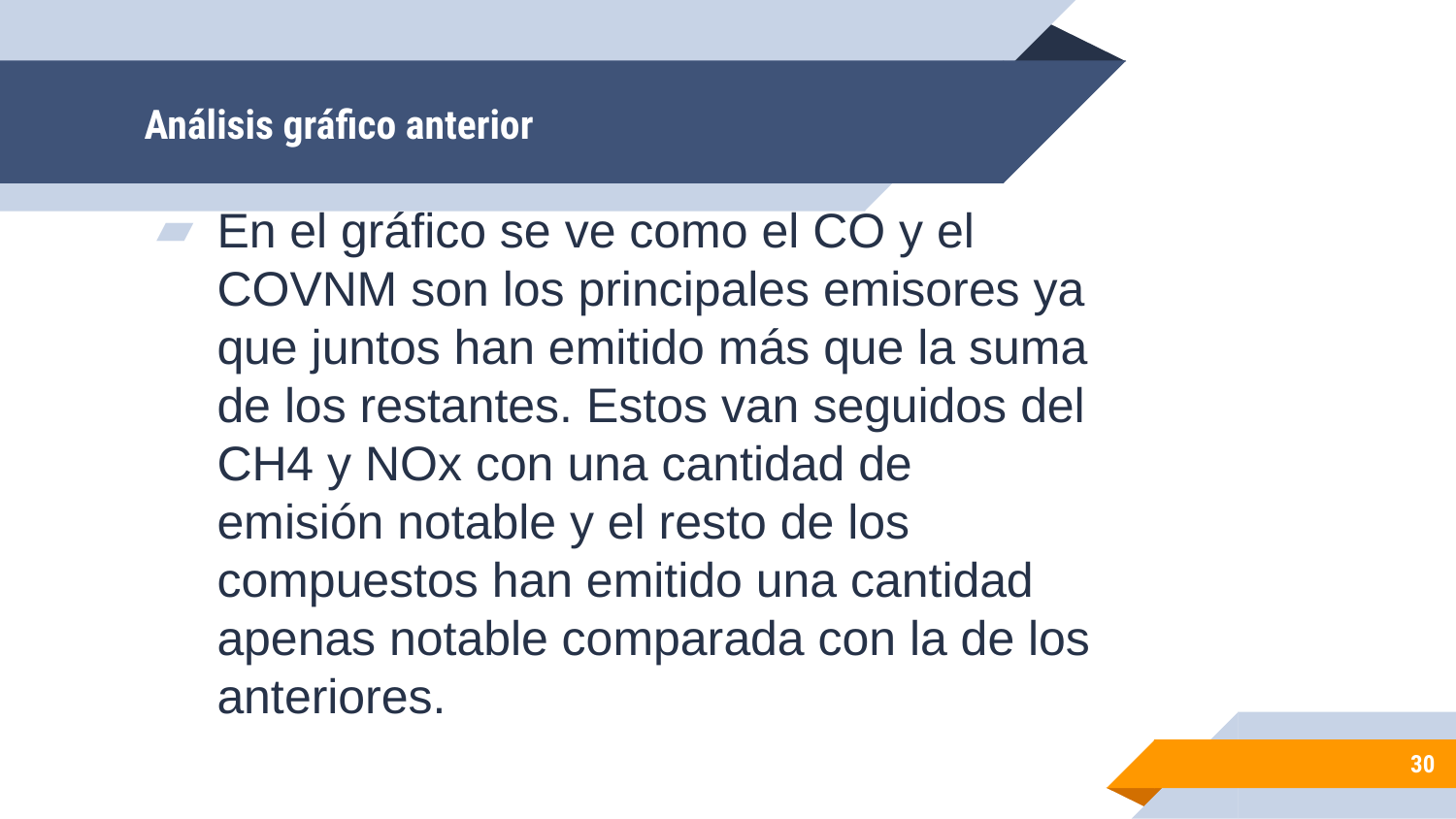

# Análisis gráfico anterior
En el gráfico se ve como el CO y el COVNM son los principales emisores ya que juntos han emitido más que la suma de los restantes. Estos van seguidos del CH4 y NOx con una cantidad de emisión notable y el resto de los compuestos han emitido una cantidad apenas notable comparada con la de los anteriores.
30